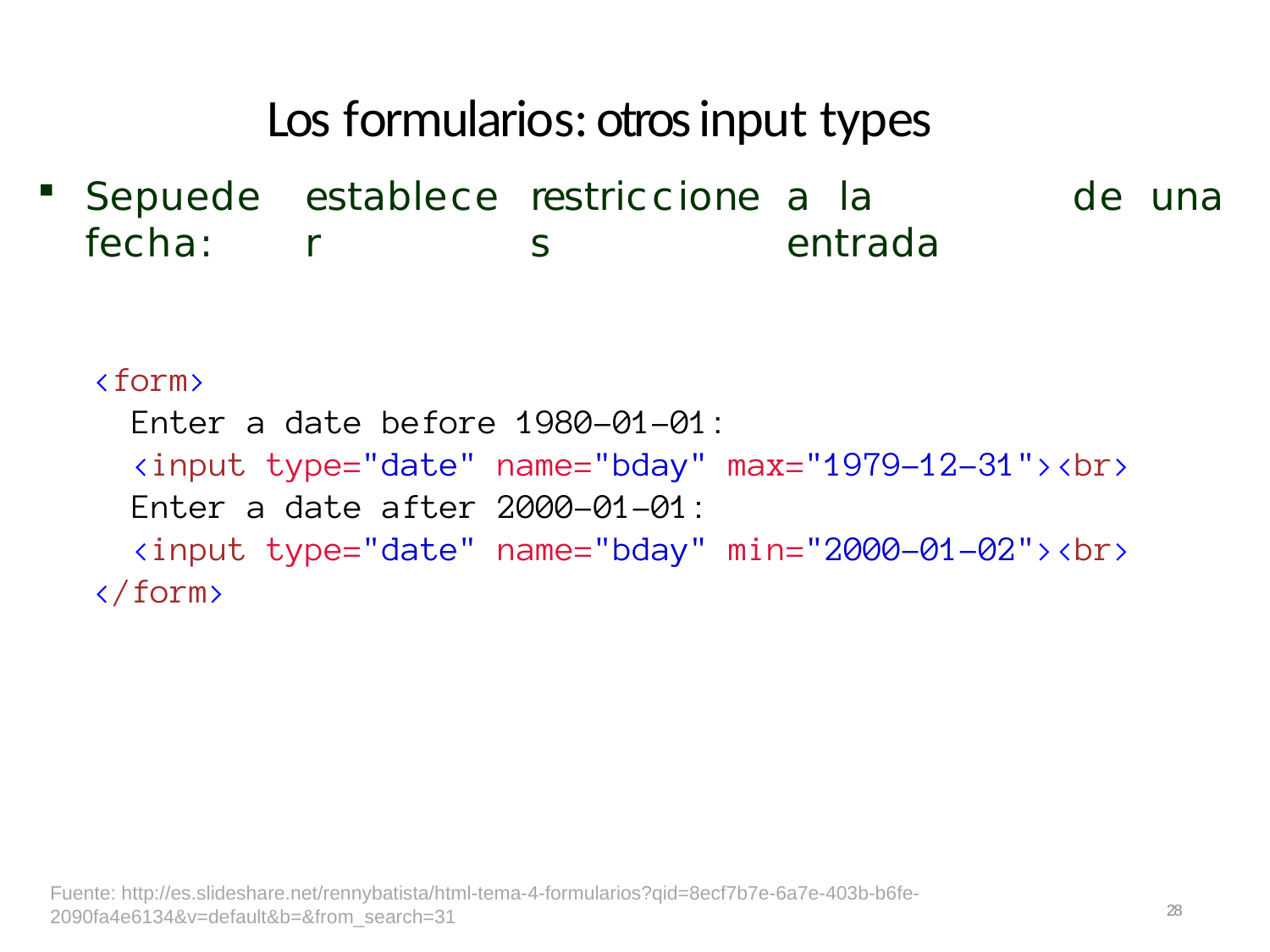

# Los formularios: otros input types
Se	puede
establecer
restricciones
a	la	entrada
de	una
fecha:

<form>
Enter a date before 1980-01-01:
<input type="date" name="bday" max="1979-12-31"><br>
Enter a date after 2000-01-01:
<input type="date" name="bday" min="2000-01-02"><br>
</form>
Fuente: http://es.slideshare.net/rennybatista/html-tema-4-formularios?qid=8ecf7b7e-6a7e-403b-b6fe-2090fa4e6134&v=default&b=&from_search=31
28